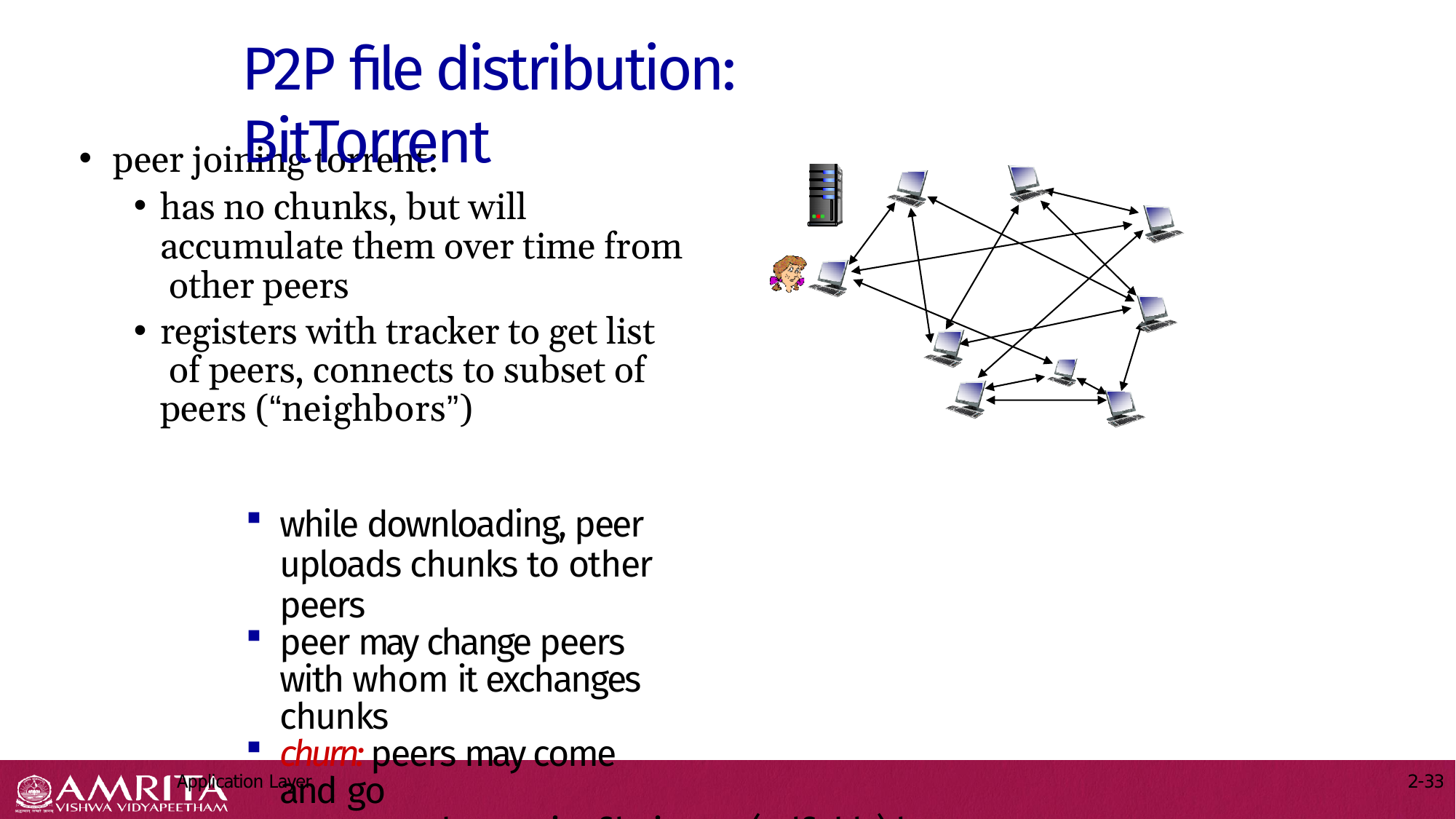

# P2P file distribution: BitTorrent
peer joining torrent:
has no chunks, but will  accumulate them over time from  other peers
registers with tracker to get list  of peers, connects to subset of  peers (“neighbors”)

while downloading, peer uploads chunks to other peers
peer may change peers with whom it exchanges chunks
churn: peers may come and go
once peer has entire file, it may (selfishly) leave or  (altruistically) remain in torrent

Application Layer
2-33